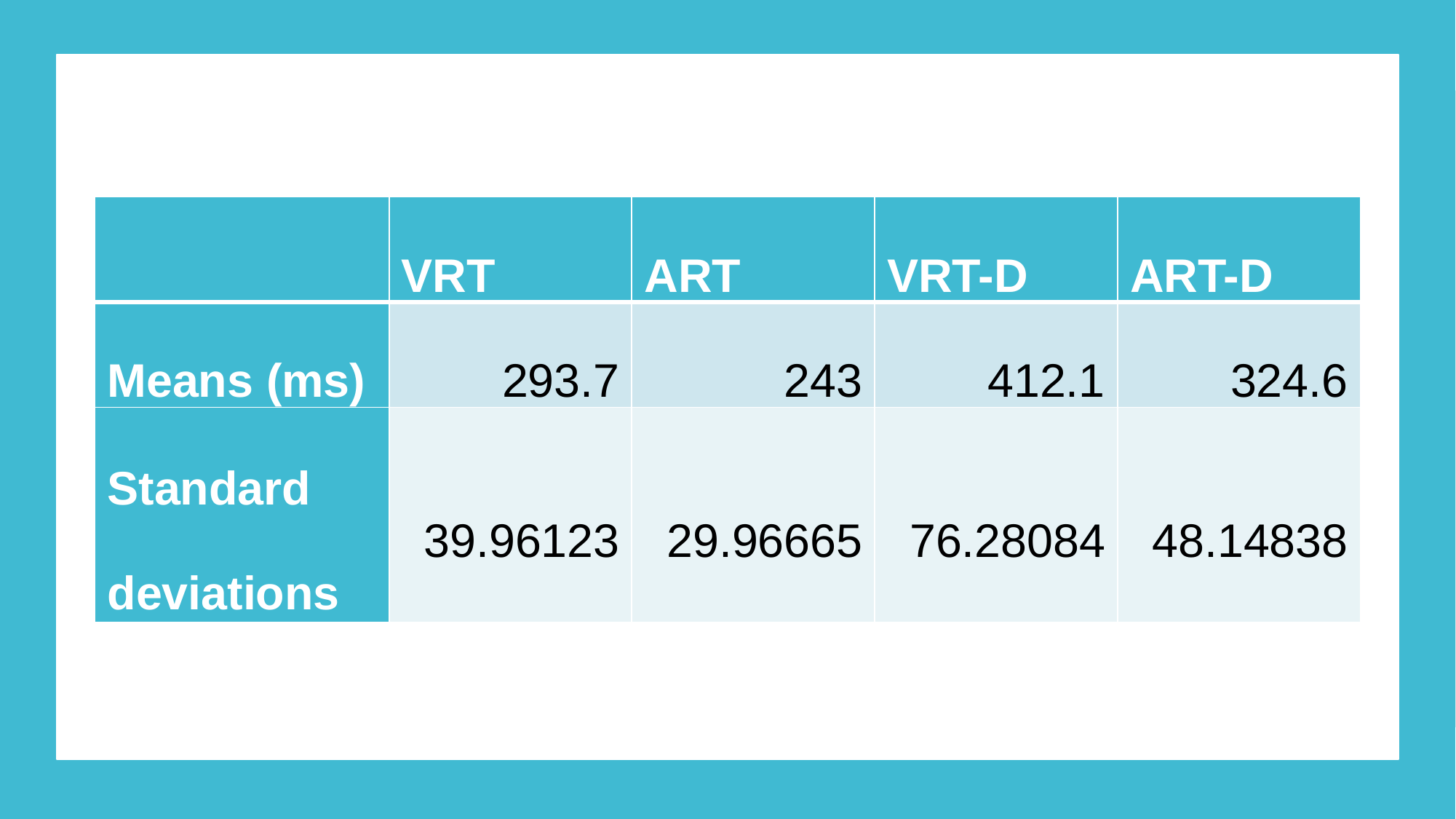

|  | VRT | ART | VRT-D | ART-D |
| --- | --- | --- | --- | --- |
| Means (ms) | 293.7 | 243 | 412.1 | 324.6 |
| Standard deviations | 39.96123 | 29.96665 | 76.28084 | 48.14838 |